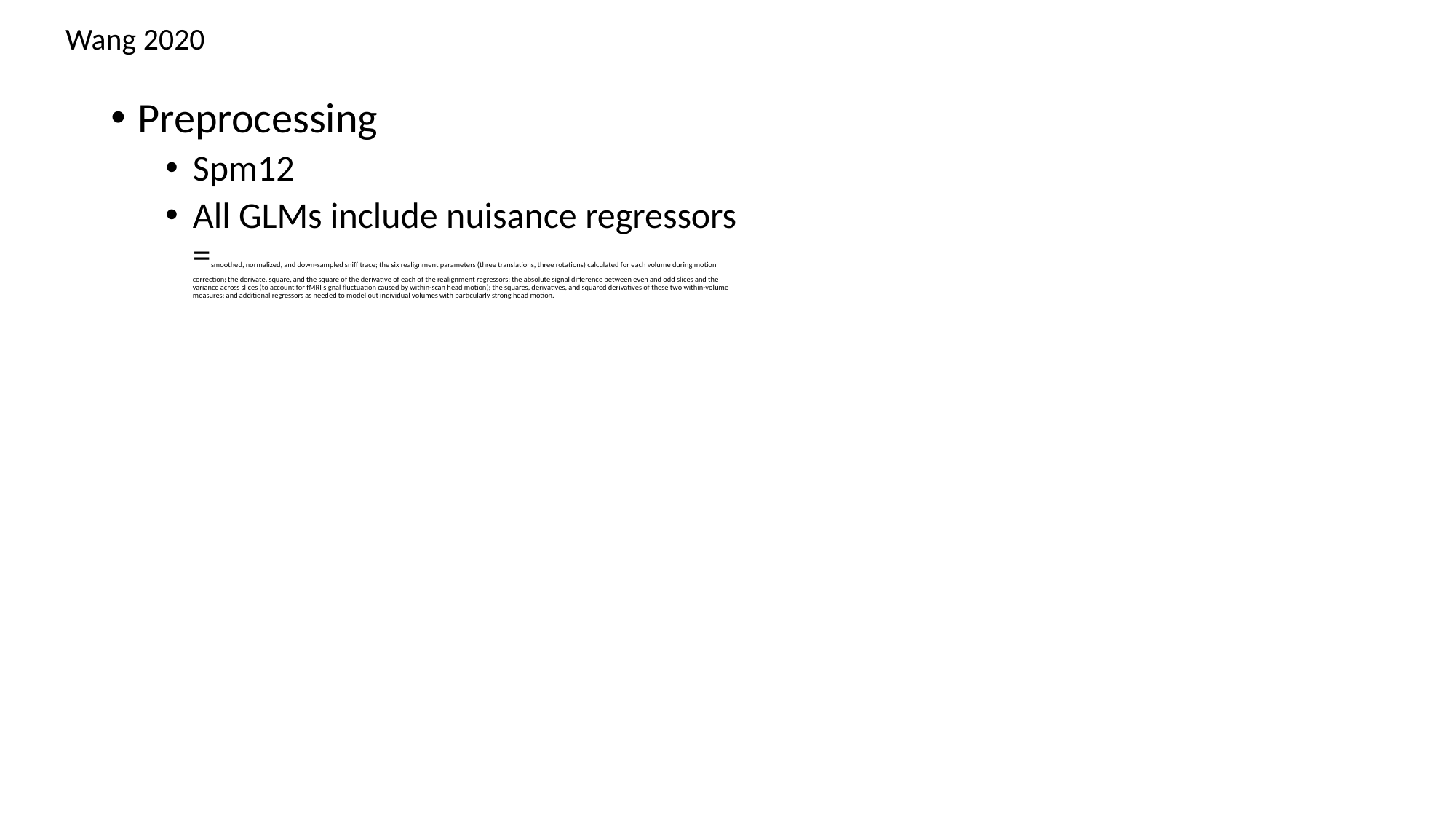

# Wang 2020
Preprocessing
Spm12
All GLMs include nuisance regressors =smoothed, normalized, and down-sampled sniff trace; the six realignment parameters (three translations, three rotations) calculated for each volume during motion correction; the derivate, square, and the square of the derivative of each of the realignment regressors; the absolute signal difference between even and odd slices and the variance across slices (to account for fMRI signal fluctuation caused by within-scan head motion); the squares, derivatives, and squared derivatives of these two within-volume measures; and additional regressors as needed to model out individual volumes with particularly strong head motion.